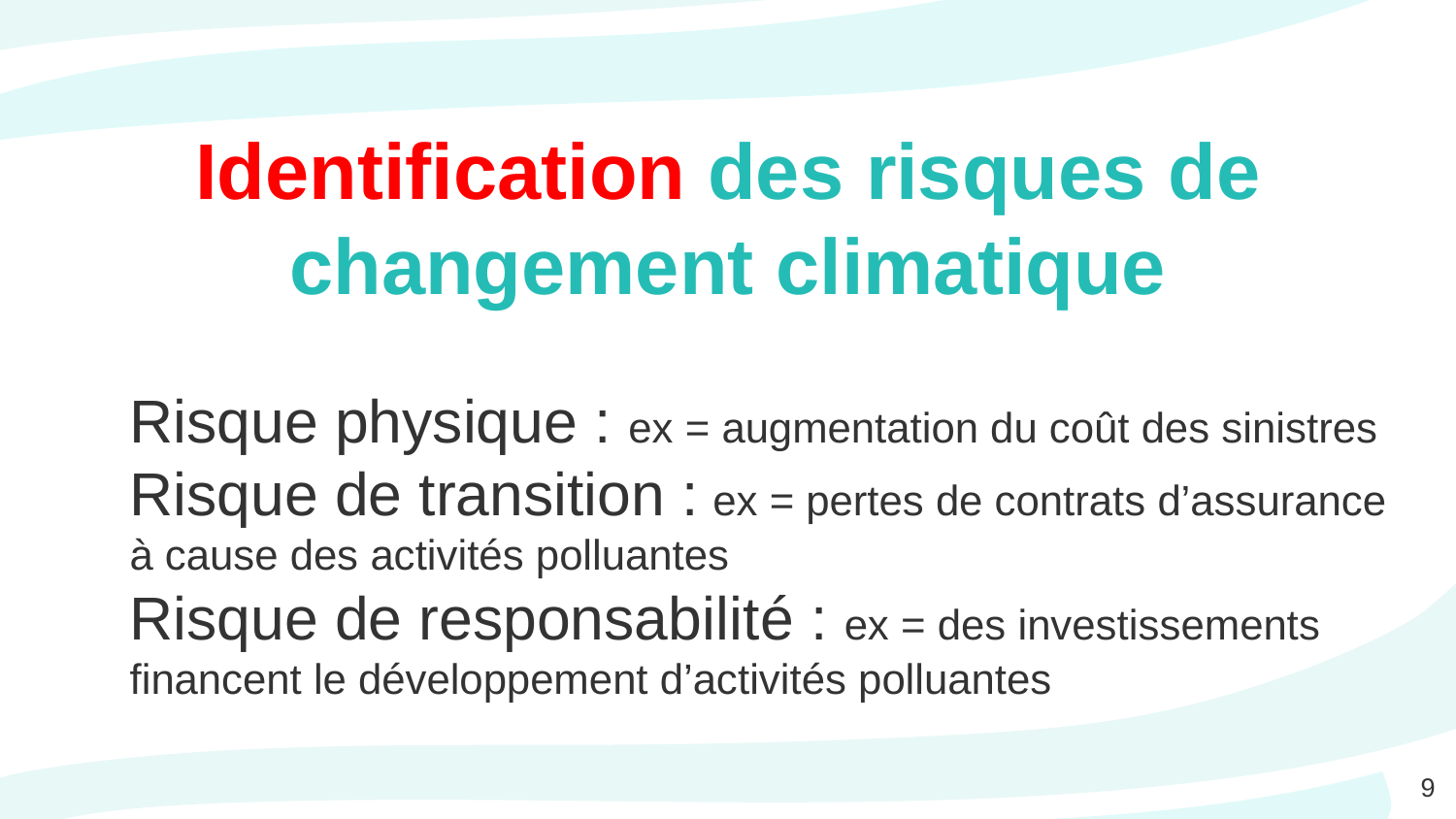

# Identification des risques de changement climatique

Risque physique : ex = augmentation du coût des sinistres
Risque de transition : ex = pertes de contrats d’assurance à cause des activités polluantes
Risque de responsabilité : ex = des investissements financent le développement d’activités polluantes

9